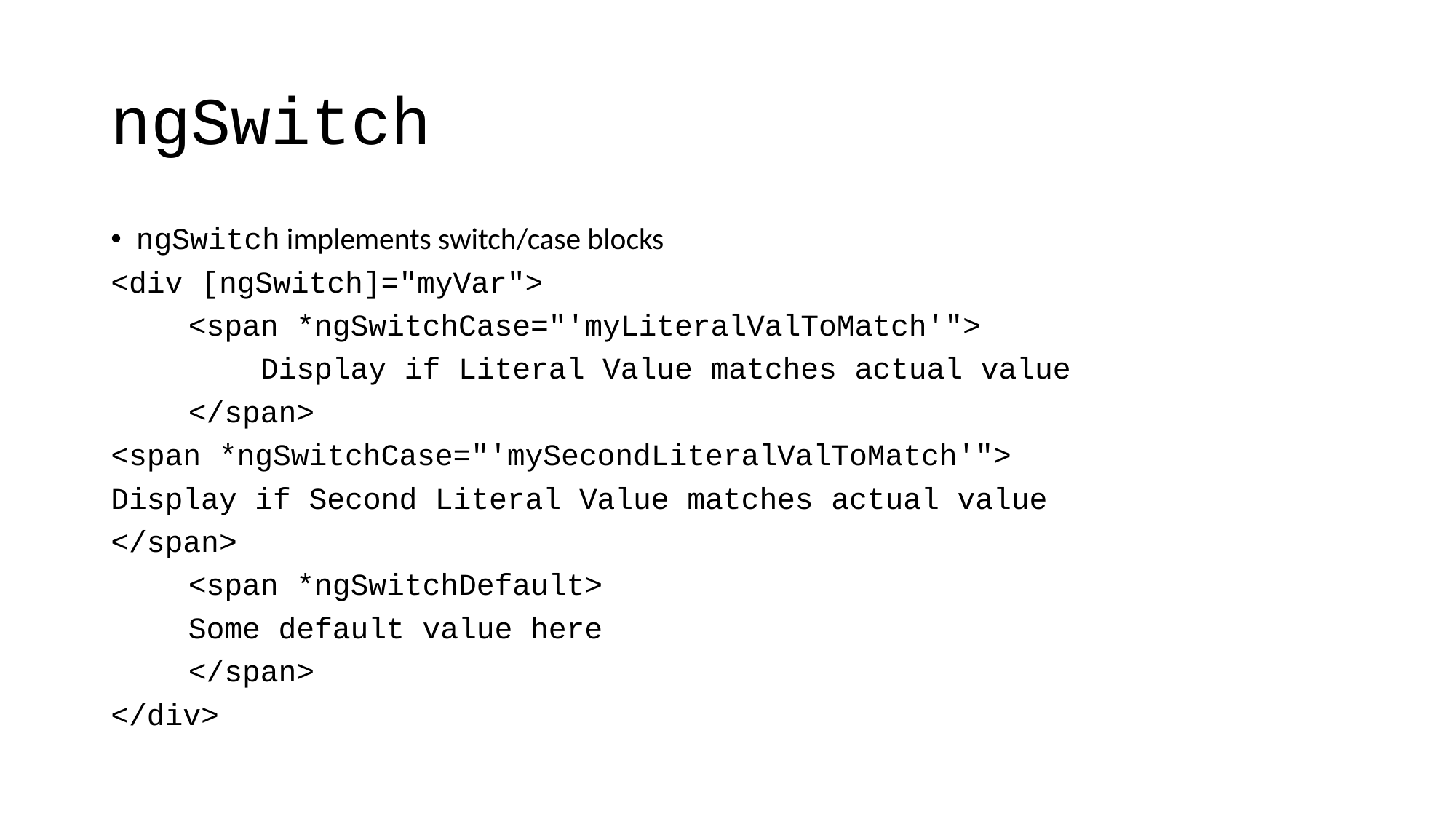

# ngSwitch
ngSwitch implements switch/case blocks
<div [ngSwitch]="myVar">
	<span *ngSwitchCase="'myLiteralValToMatch'">
	    Display if Literal Value matches actual value
	</span>
<span *ngSwitchCase="'mySecondLiteralValToMatch'">
Display if Second Literal Value matches actual value
</span>
	<span *ngSwitchDefault>
		Some default value here
	</span>
</div>